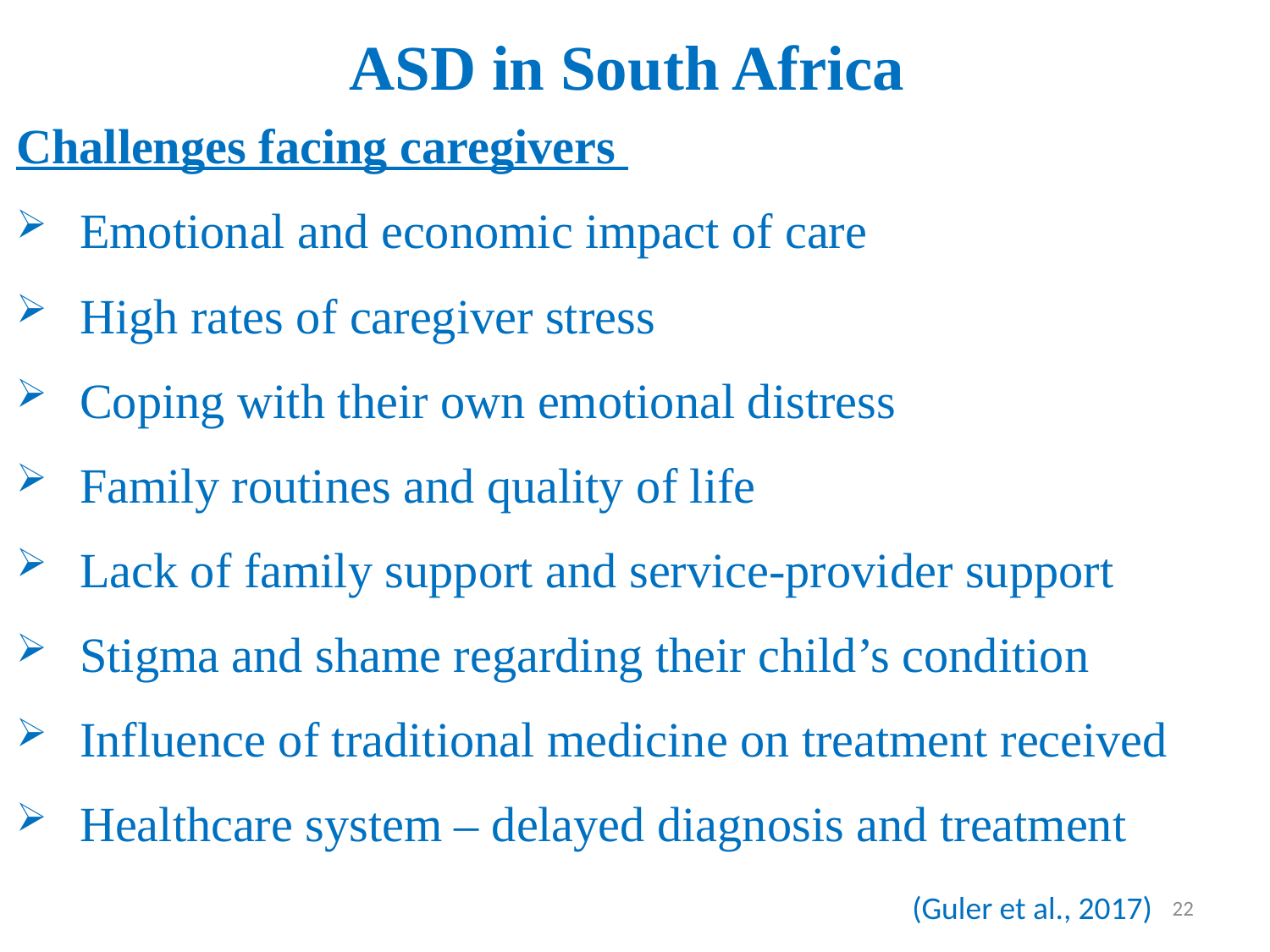

# ASD in South Africa
Challenges facing caregivers
Emotional and economic impact of care
High rates of caregiver stress
Coping with their own emotional distress
Family routines and quality of life
Lack of family support and service-provider support
Stigma and shame regarding their child’s condition
Influence of traditional medicine on treatment received
Healthcare system – delayed diagnosis and treatment

(Guler et al., 2017)
22